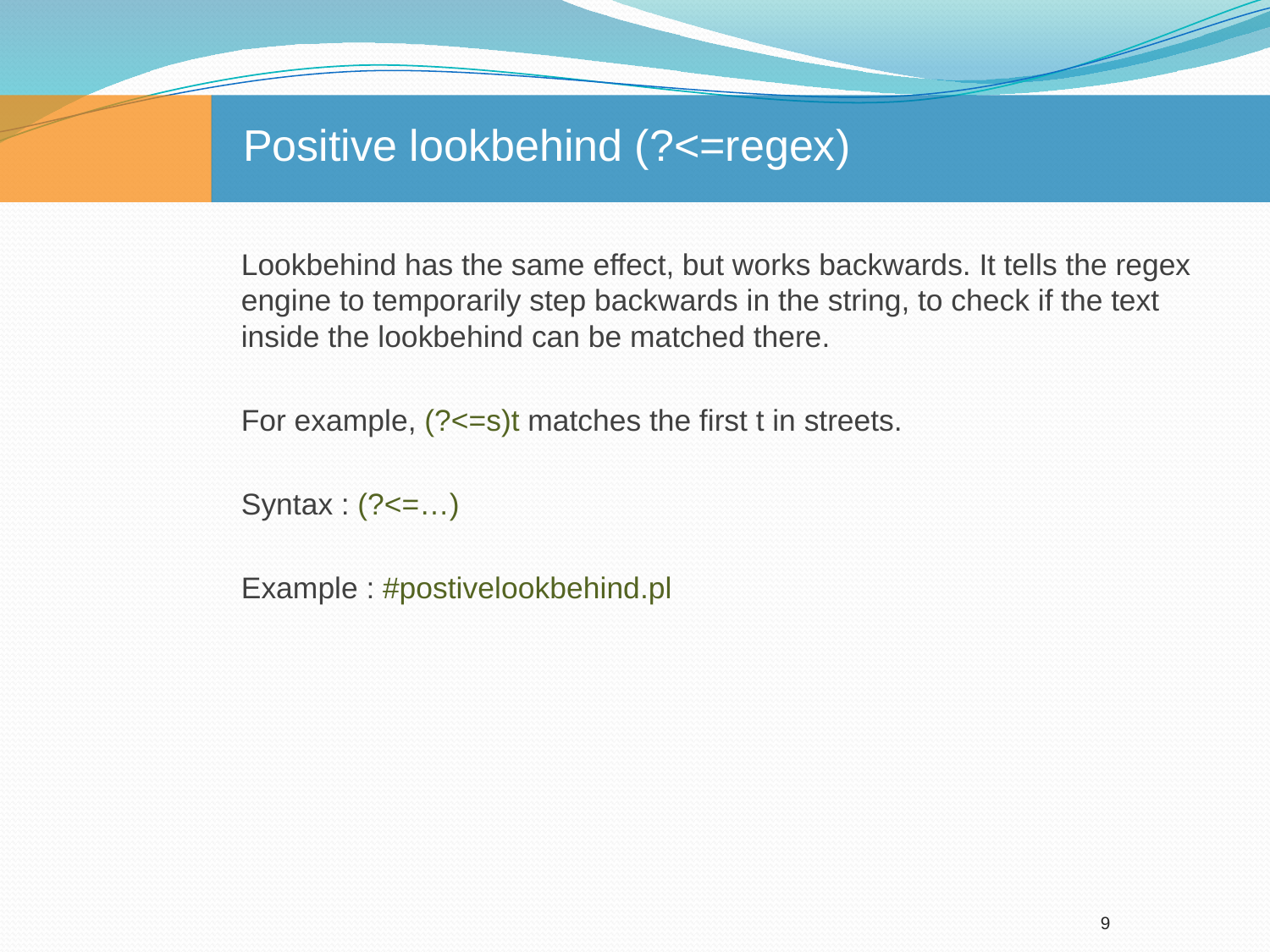

# Positive lookbehind (?<=regex)
Lookbehind has the same effect, but works backwards. It tells the regex engine to temporarily step backwards in the string, to check if the text inside the lookbehind can be matched there.

For example, (?<=s)t matches the first t in streets.

Syntax : (?<=…)

Example : #postivelookbehind.pl

9